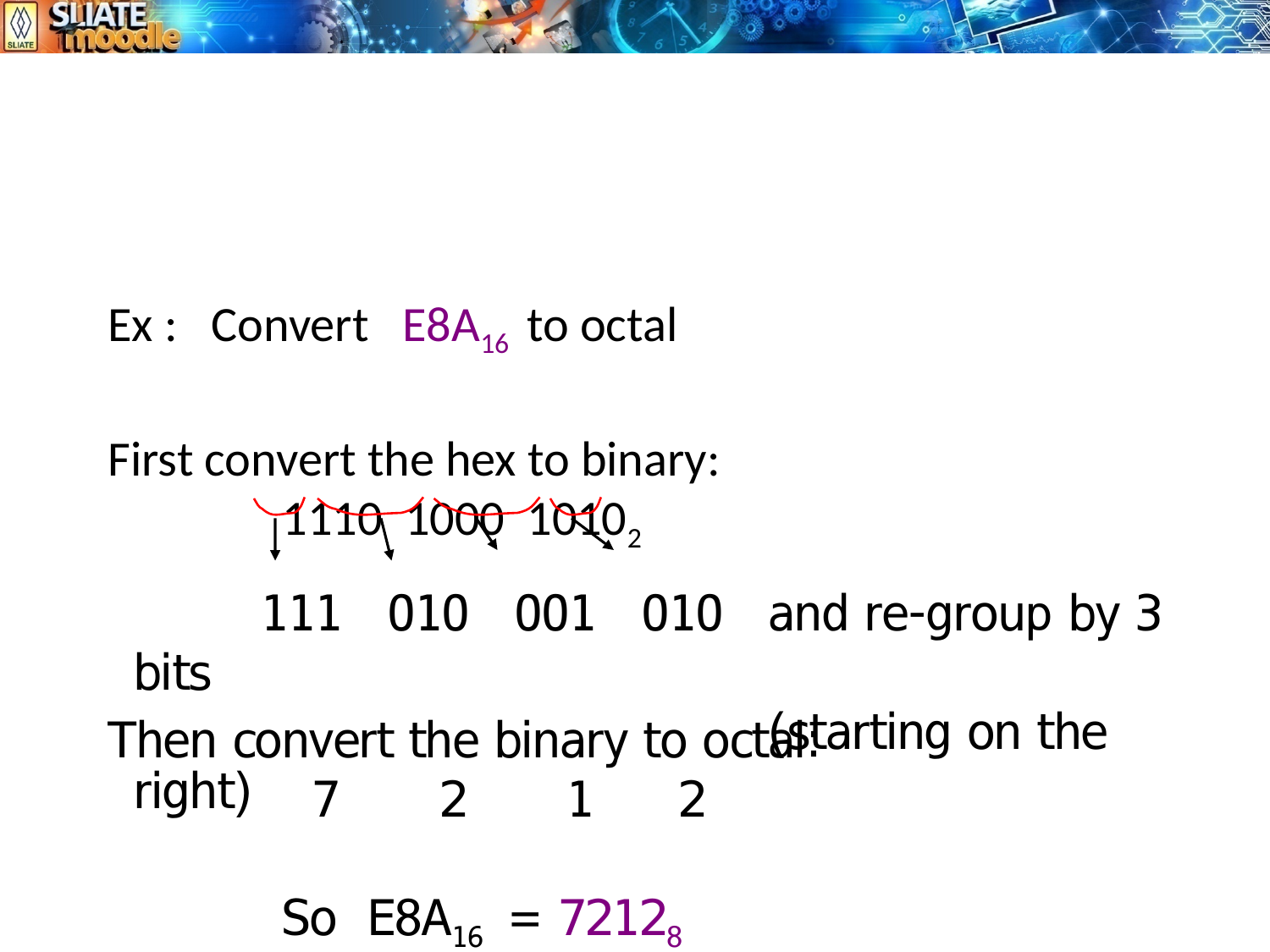

Ex :   Convert   E8A16  to octal

First convert the hex to binary:
 		1110  1000  10102

		111	010	001	010	and re-group by 3 bits
						(starting on the right)

Then convert the binary to octal:
		  7	  2	  1	 2

		So  E8A16  = 72128